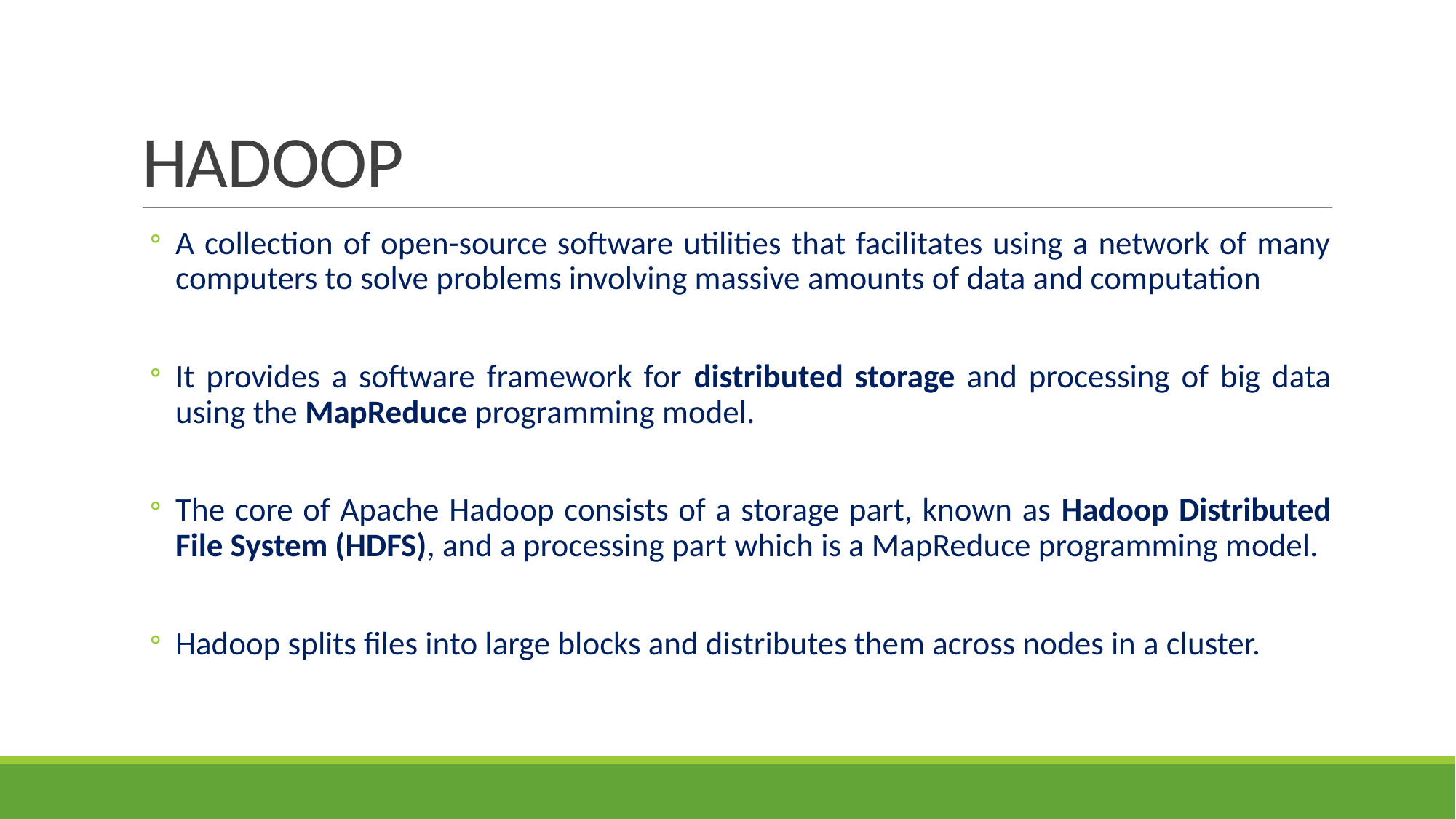

# HADOOP
A collection of open-source software utilities that facilitates using a network of many computers to solve problems involving massive amounts of data and computation

It provides a software framework for distributed storage and processing of big data using the MapReduce programming model.

The core of Apache Hadoop consists of a storage part, known as Hadoop Distributed File System (HDFS), and a processing part which is a MapReduce programming model.

Hadoop splits files into large blocks and distributes them across nodes in a cluster.